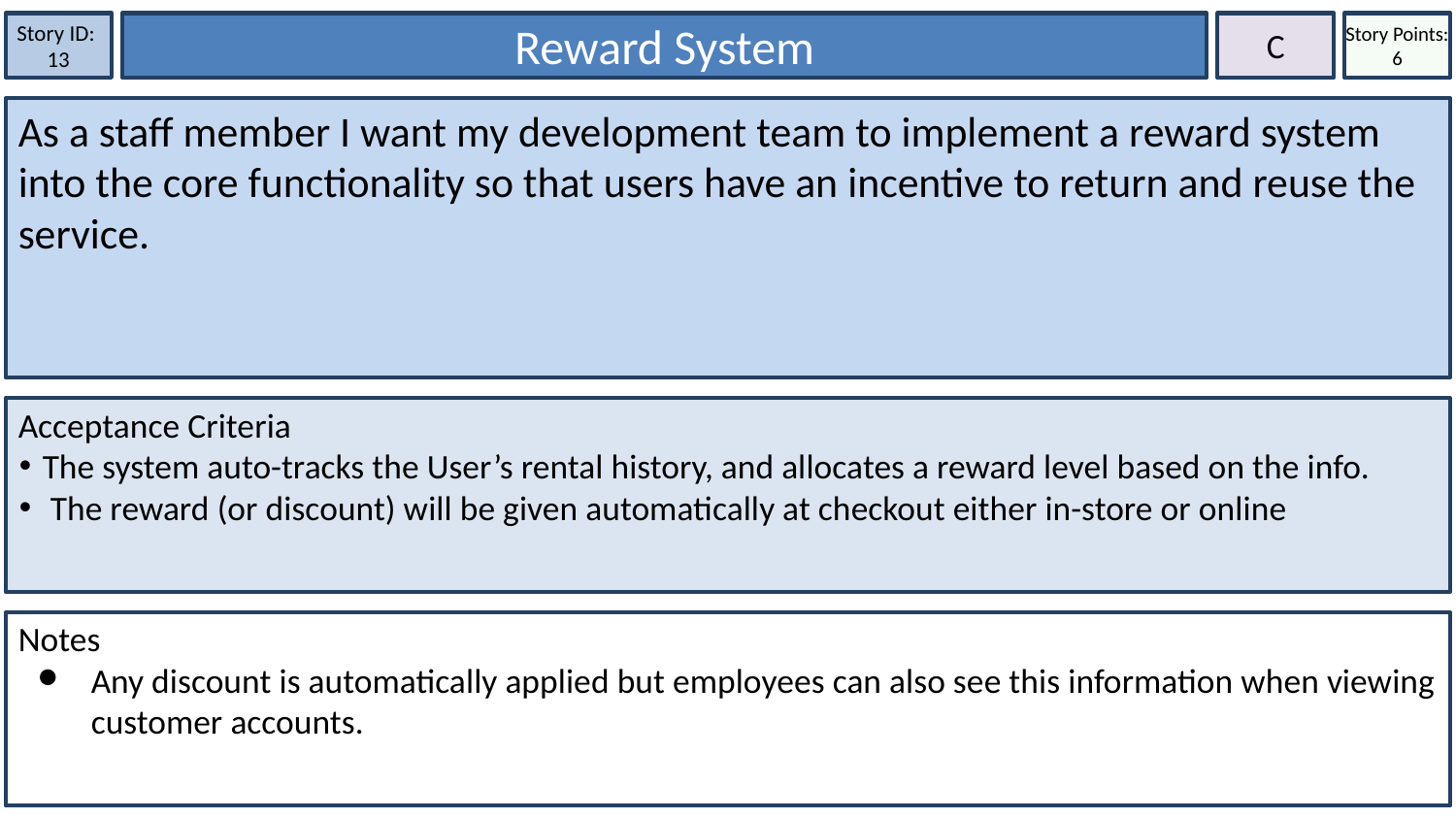

Story ID:
13
Reward System
C
Story Points: 6
As a staff member I want my development team to implement a reward system into the core functionality so that users have an incentive to return and reuse the service.
Acceptance Criteria
The system auto-tracks the User’s rental history, and allocates a reward level based on the info.
 The reward (or discount) will be given automatically at checkout either in-store or online

Notes
Any discount is automatically applied but employees can also see this information when viewing customer accounts.